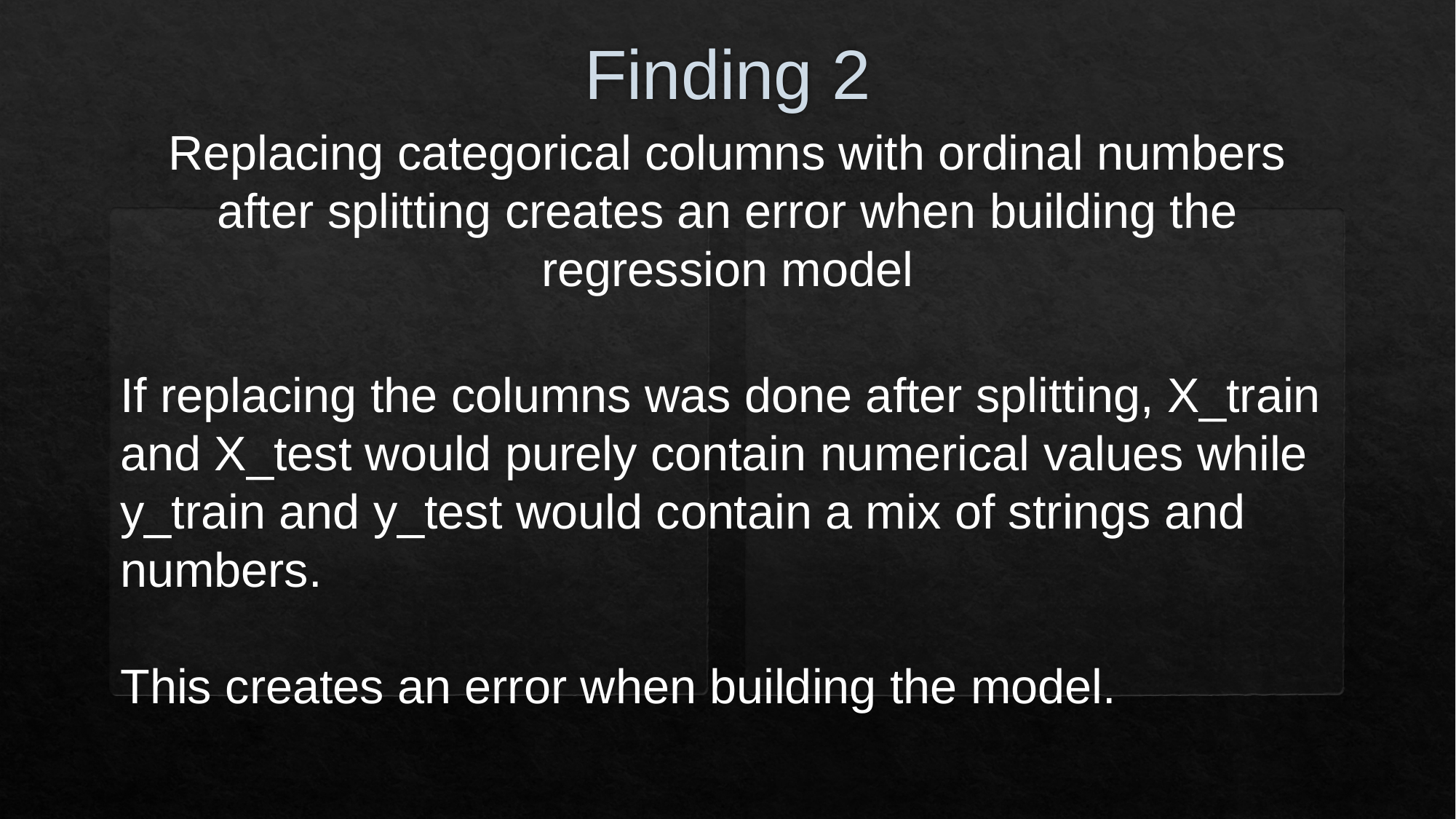

# Finding 2
Replacing categorical columns with ordinal numbers after splitting creates an error when building the regression model
If replacing the columns was done after splitting, X_train and X_test would purely contain numerical values while y_train and y_test would contain a mix of strings and numbers.

This creates an error when building the model.